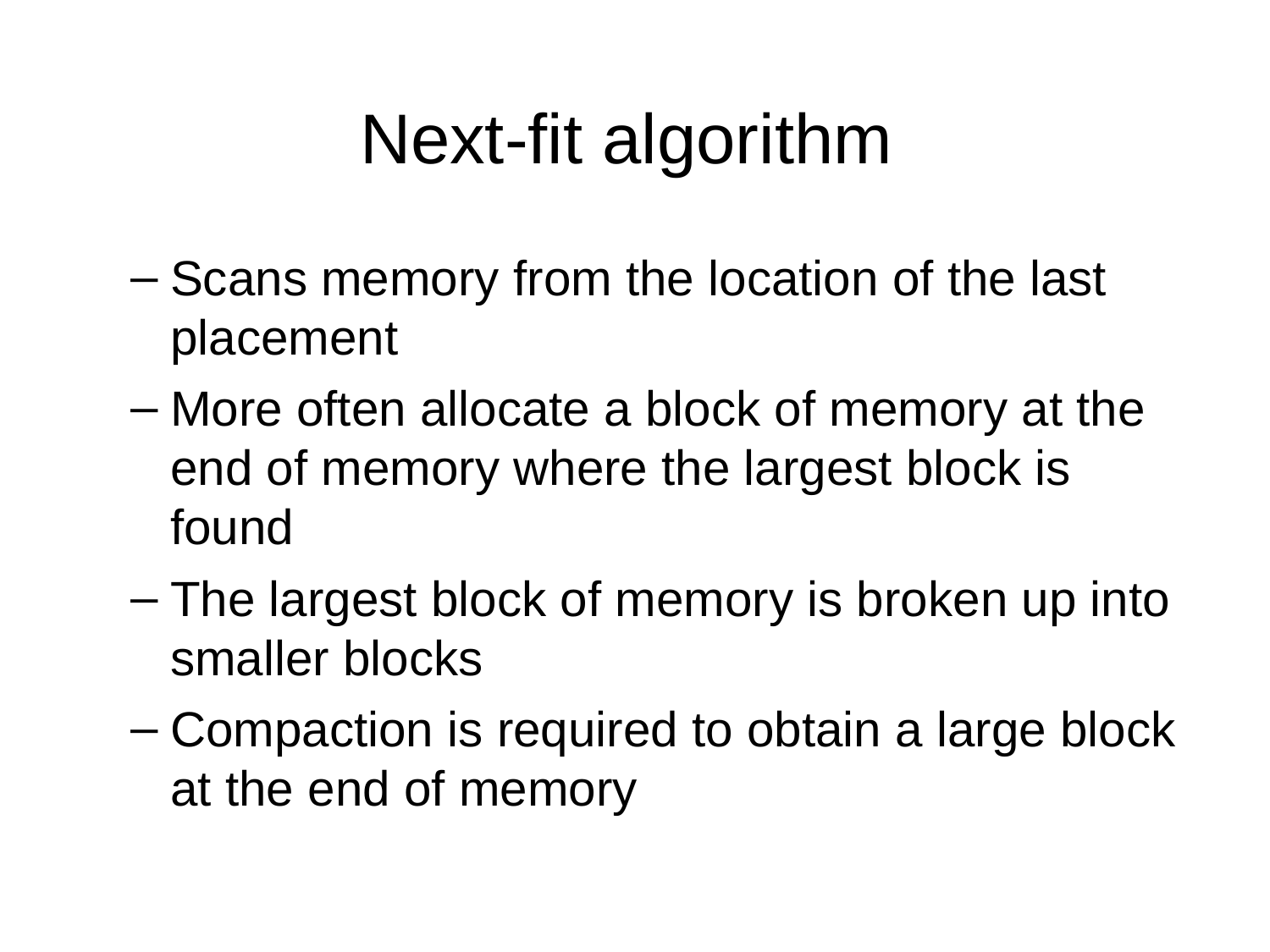

Next-fit algorithm
Scans memory from the location of the last placement
More often allocate a block of memory at the end of memory where the largest block is found
The largest block of memory is broken up into smaller blocks
Compaction is required to obtain a large block at the end of memory